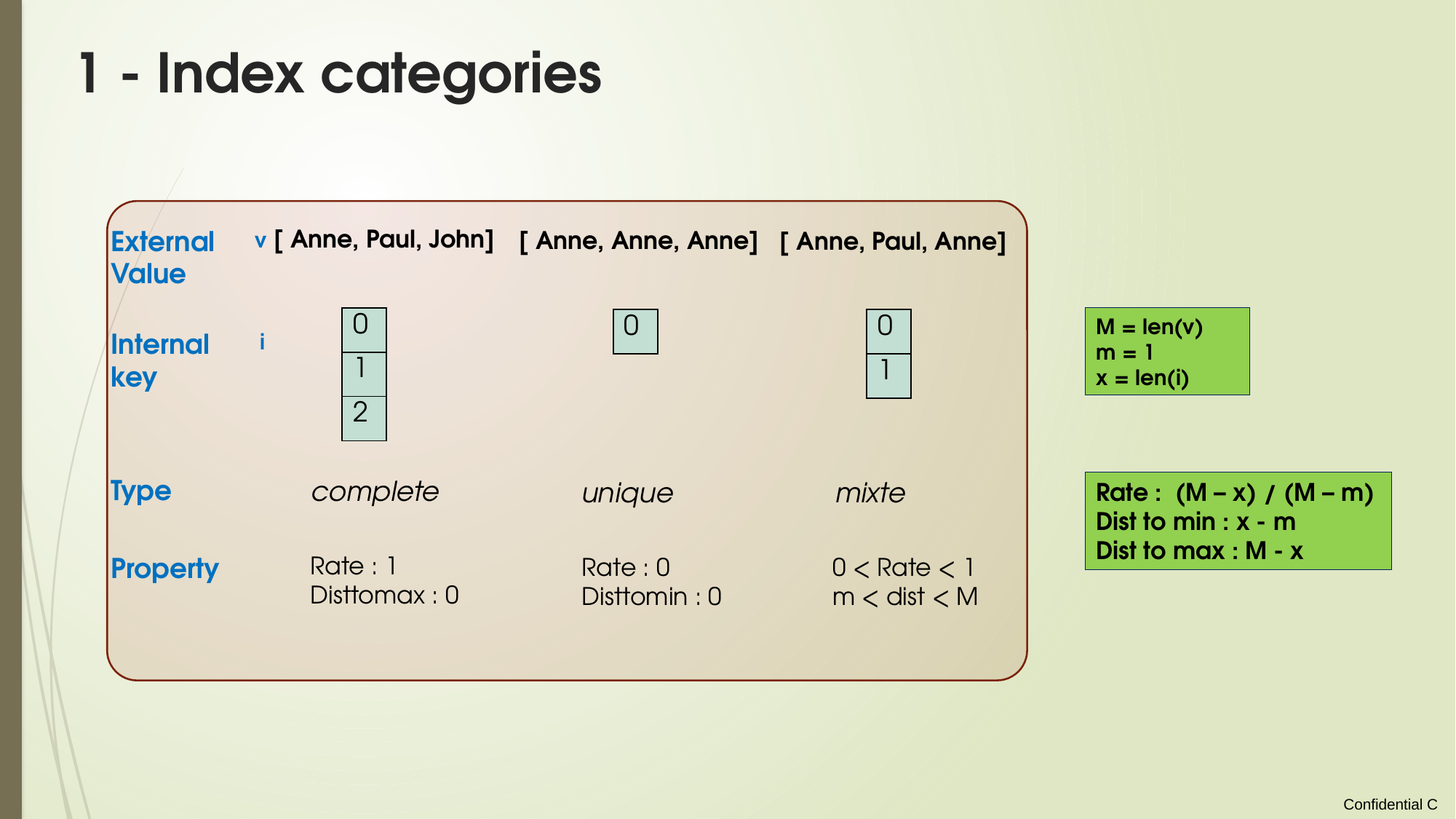

# 1 - Index categories

External Value
[ Anne, Paul, John]
[ Anne, Anne, Anne]
[ Anne, Paul, Anne]
v
| 0 |
| --- |
| 1 |
| 2 |
M = len(v)
m = 1
x = len(i)
| 0 |
| --- |
| 0 |
| --- |
| 1 |
Internal key
i
Type
complete
unique
mixte
Rate :  (M – x) / (M – m)
Dist to min : x - m
Dist to max : M - x
Rate : 1
Disttomax : 0
Property
Rate : 0
Disttomin : 0
0 < Rate < 1
m < dist < M